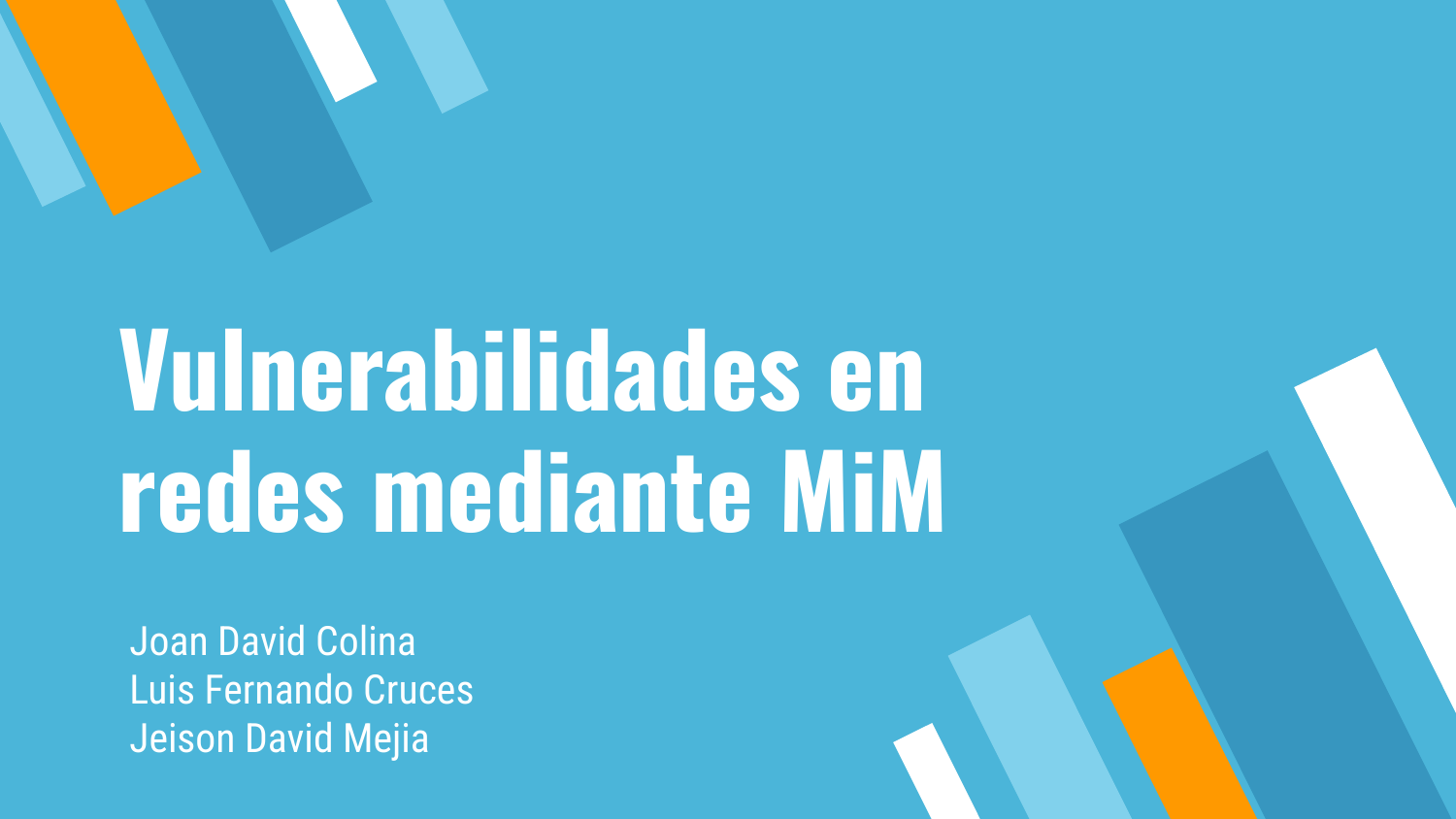

# Vulnerabilidades en redes mediante MiM
Joan David Colina
Luis Fernando Cruces
Jeison David Mejia